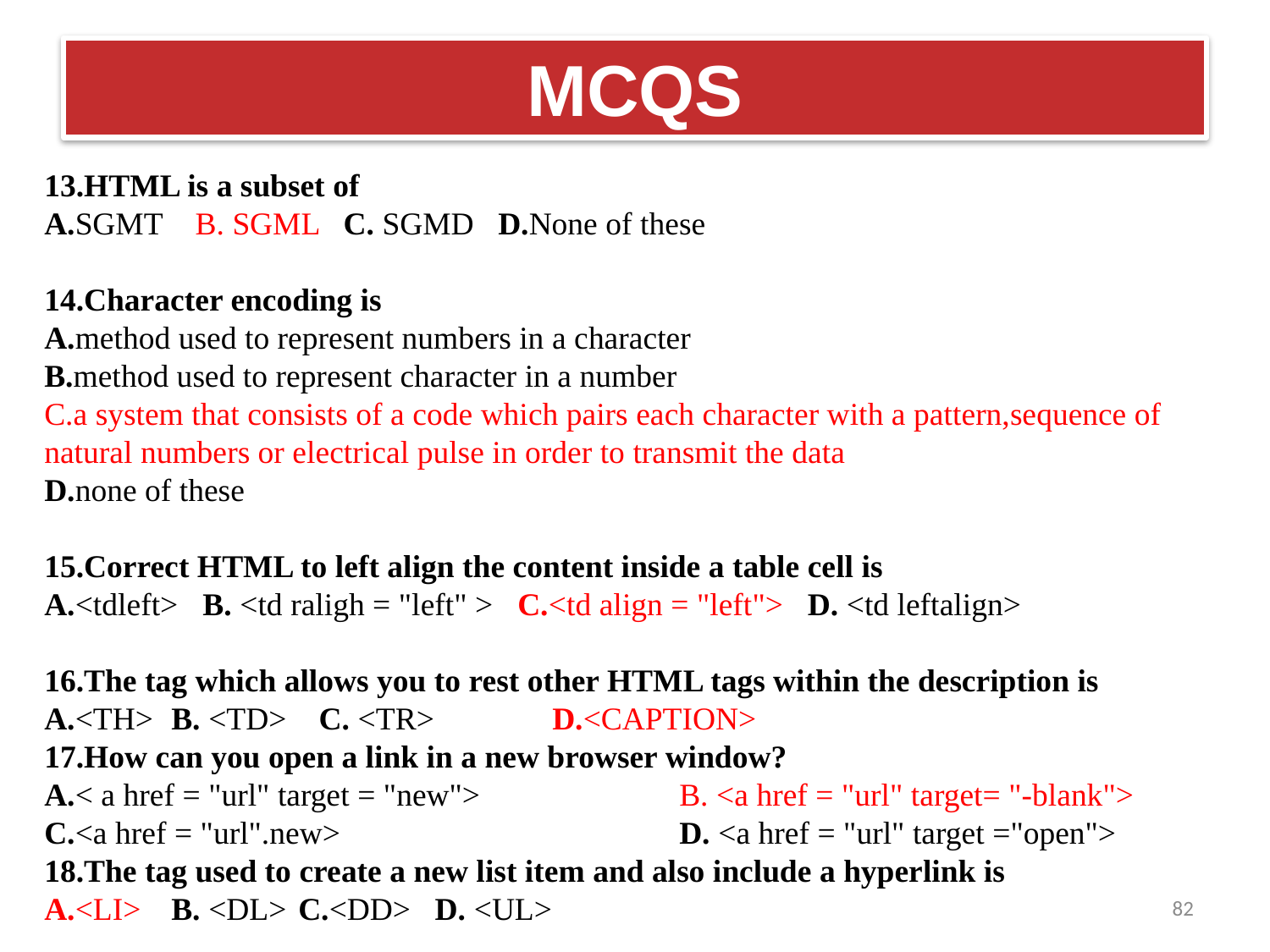

# MCQS
13.HTML is a subset of
A.SGMT    B. SGML   C. SGMD   D.None of these

14.Character encoding is
A.method used to represent numbers in a character
B.method used to represent character in a number
C.a system that consists of a code which pairs each character with a pattern,sequence of natural numbers or electrical pulse in order to transmit the data
D.none of these

15.Correct HTML to left align the content inside a table cell is
A.<tdleft>   B. <td raligh = "left" >   C.<td align = "left">   D. <td leftalign>

16.The tag which allows you to rest other HTML tags within the description is
A.<TH>	B. <TD>    C. <TR>	D.<CAPTION>
17.How can you open a link in a new browser window?
A.< a href = "url" target = "new">          	B. <a href = "url" target= "-blank">
C.<a href = "url".new> 			D. <a href = "url" target ="open">
18.The tag used to create a new list item and also include a hyperlink is
A.<LI>	B. <DL>	C.<DD>   D. <UL>

82